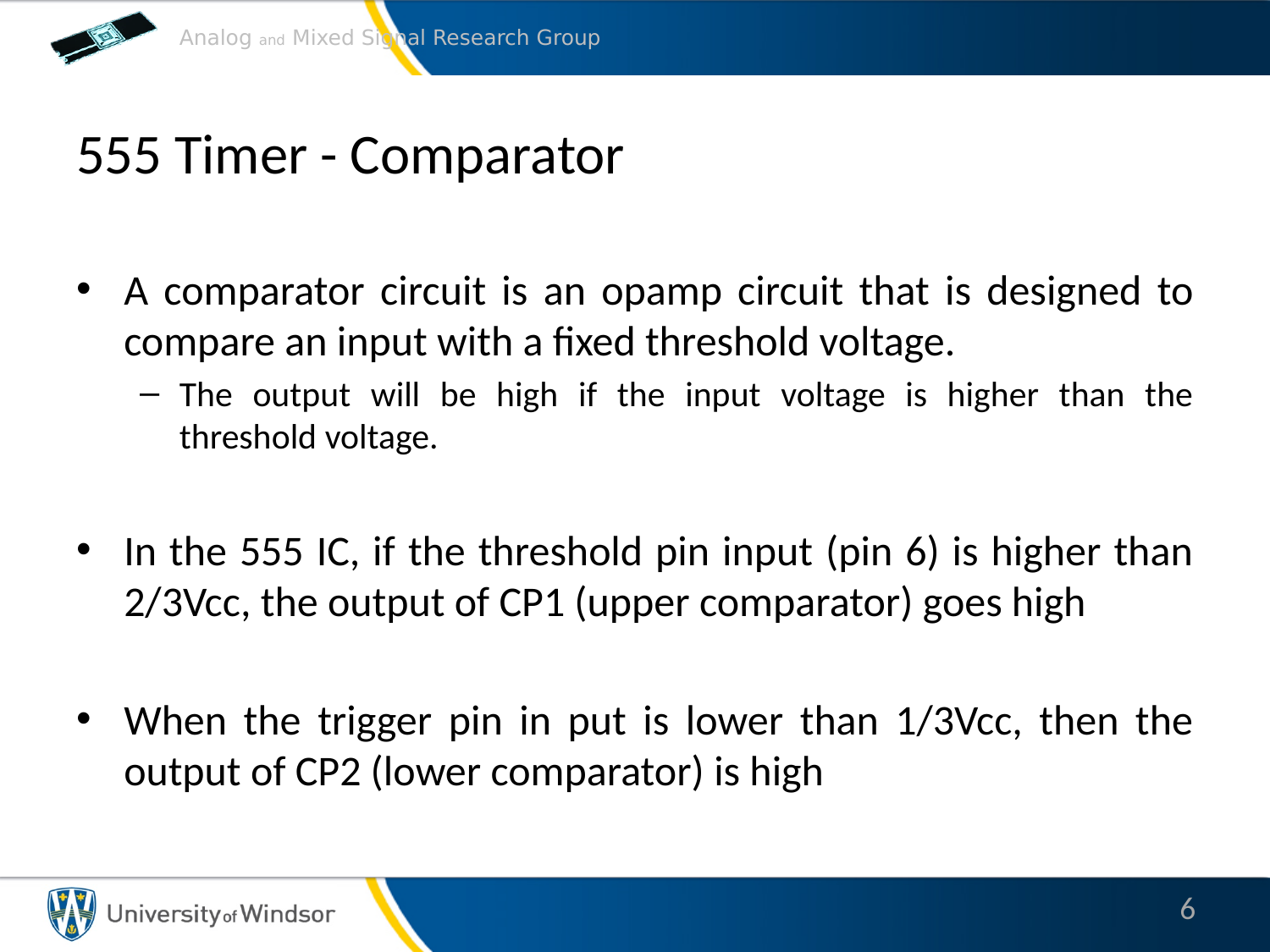

# 555 Timer - Comparator
A comparator circuit is an opamp circuit that is designed to compare an input with a fixed threshold voltage.
The output will be high if the input voltage is higher than the threshold voltage.

In the 555 IC, if the threshold pin input (pin 6) is higher than 2/3Vcc, the output of CP1 (upper comparator) goes high

When the trigger pin in put is lower than 1/3Vcc, then the output of CP2 (lower comparator) is high
6